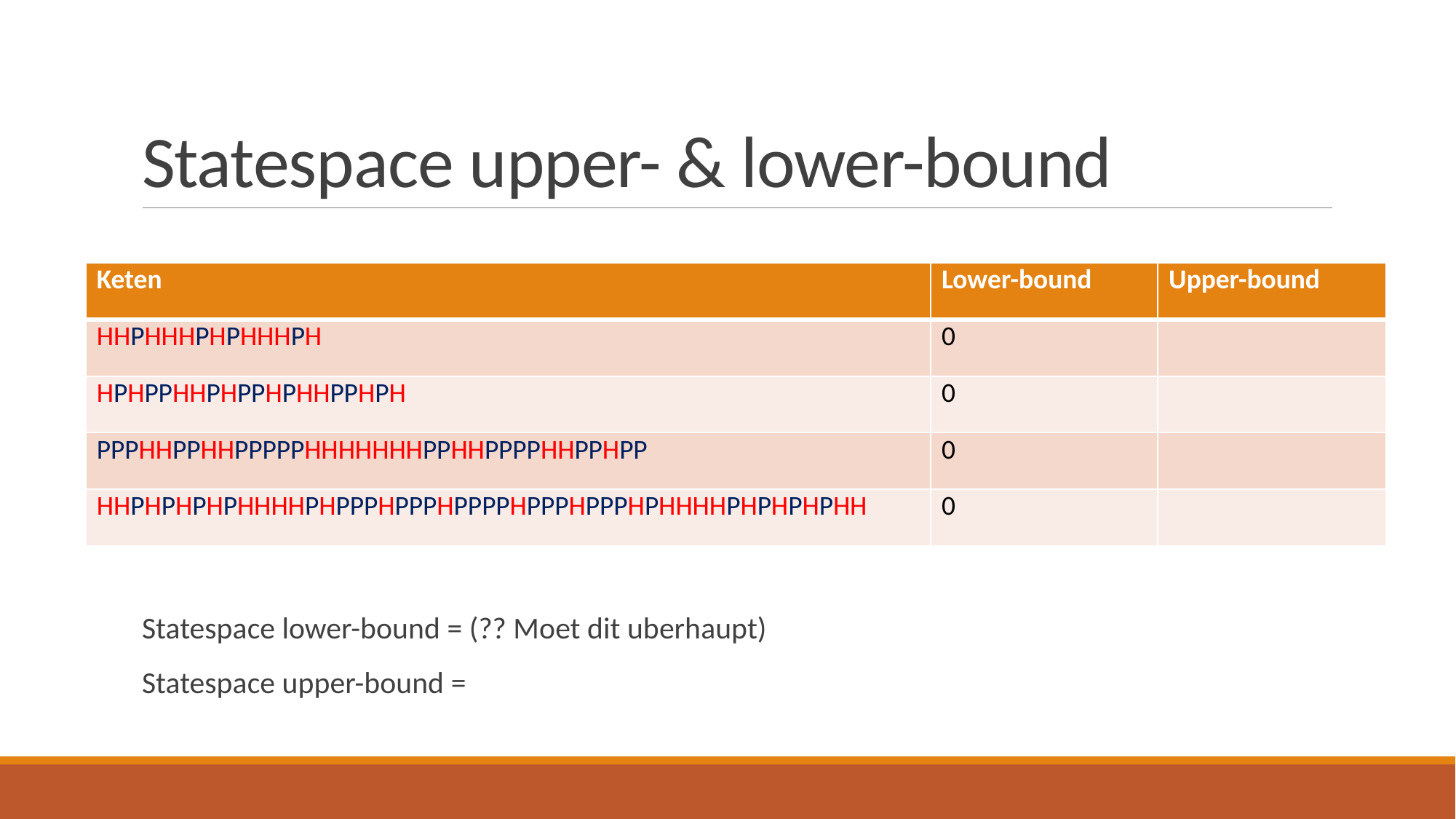

# Statespace upper- & lower-bound
| Keten | Lower-bound | Upper-bound |
| --- | --- | --- |
| HHPHHHPHPHHHPH | 0 |  |
| HPHPPHHPHPPHPHHPPHPH | 0 |  |
| PPPHHPPHHPPPPPHHHHHHHPPHHPPPPHHPPHPP | 0 |  |
| HHPHPHPHPHHHHPHPPPHPPPHPPPPHPPPHPPPHPHHHHPHPHPHPHH | 0 |  |
Statespace lower-bound = (?? Moet dit uberhaupt)
Statespace upper-bound =